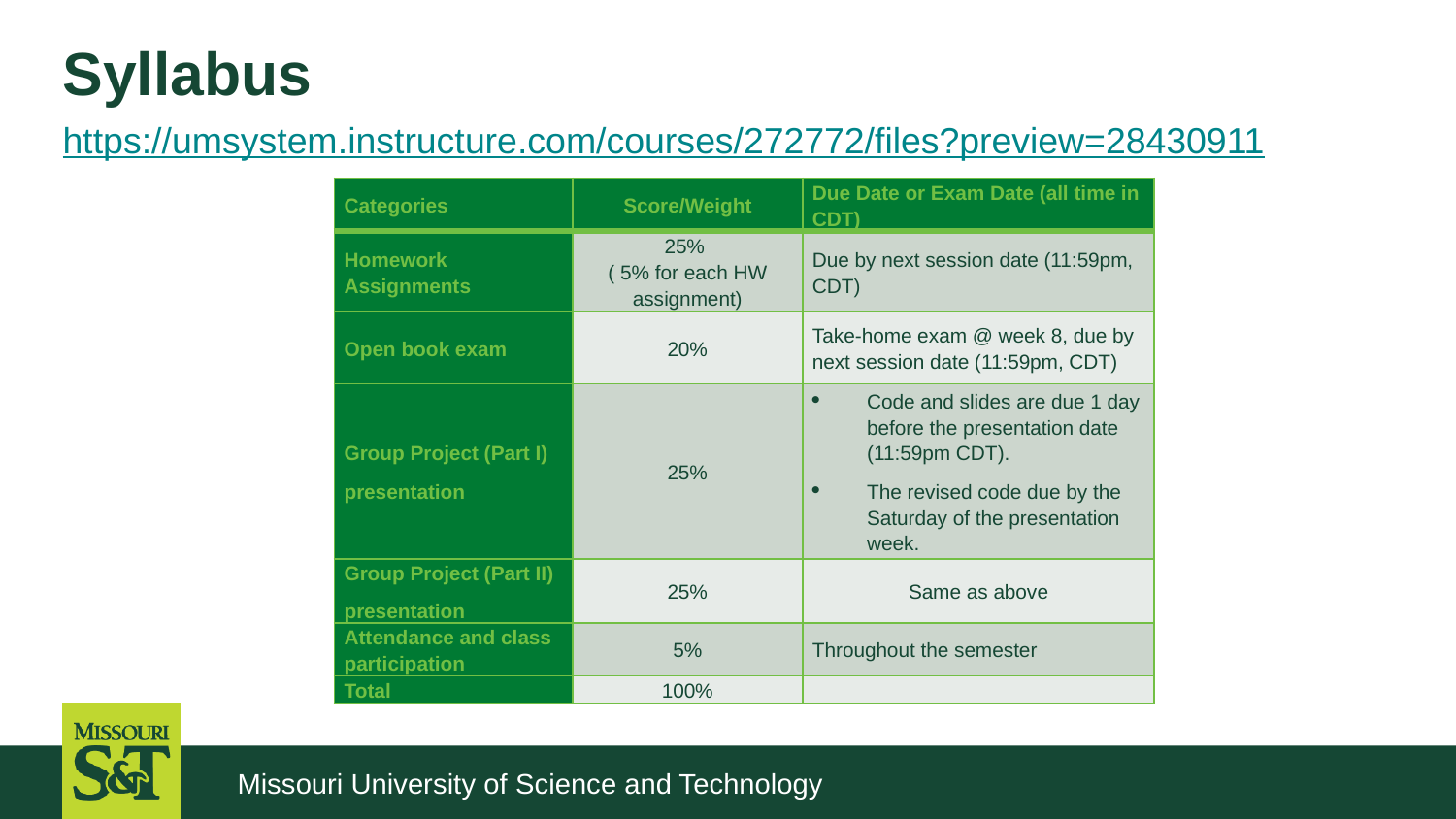

# Syllabus
https://umsystem.instructure.com/courses/272772/files?preview=28430911
| Categories | Score/Weight | Due Date or Exam Date (all time in CDT) |
| --- | --- | --- |
| Homework Assignments | 25% ( 5% for each HW assignment) | Due by next session date (11:59pm, CDT) |
| Open book exam | 20% | Take-home exam @ week 8, due by next session date (11:59pm, CDT) |
| Group Project (Part I) presentation | 25% | Code and slides are due 1 day before the presentation date (11:59pm CDT). The revised code due by the Saturday of the presentation week. |
| Group Project (Part II) presentation | 25% | Same as above |
| Attendance and class participation | 5% | Throughout the semester |
| Total | 100% |  |
Missouri University of Science and Technology